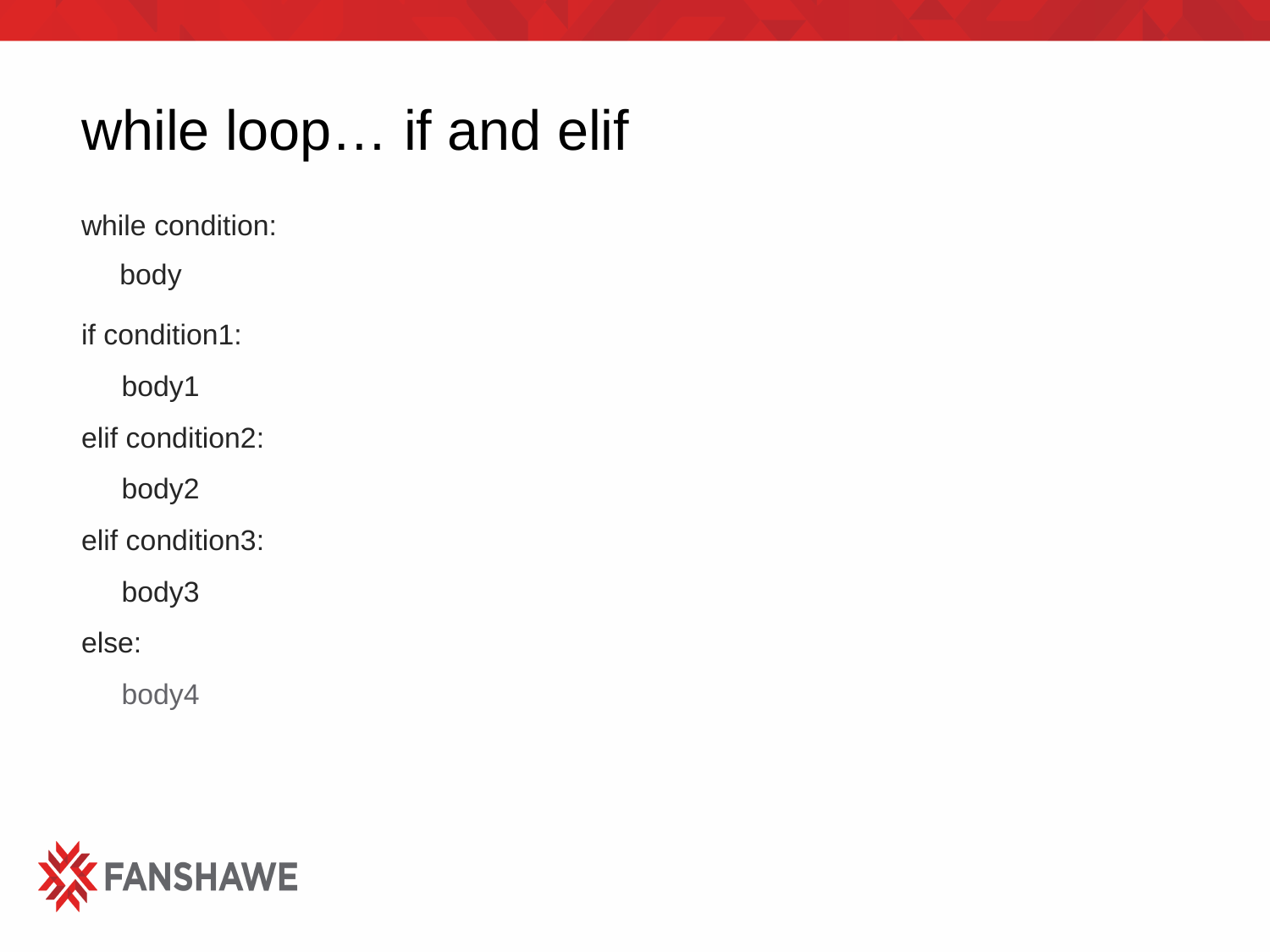

# while loop… if and elif
while condition:
body
if condition1:
     body1
elif condition2:
     body2
elif condition3:
     body3
else:
     body4